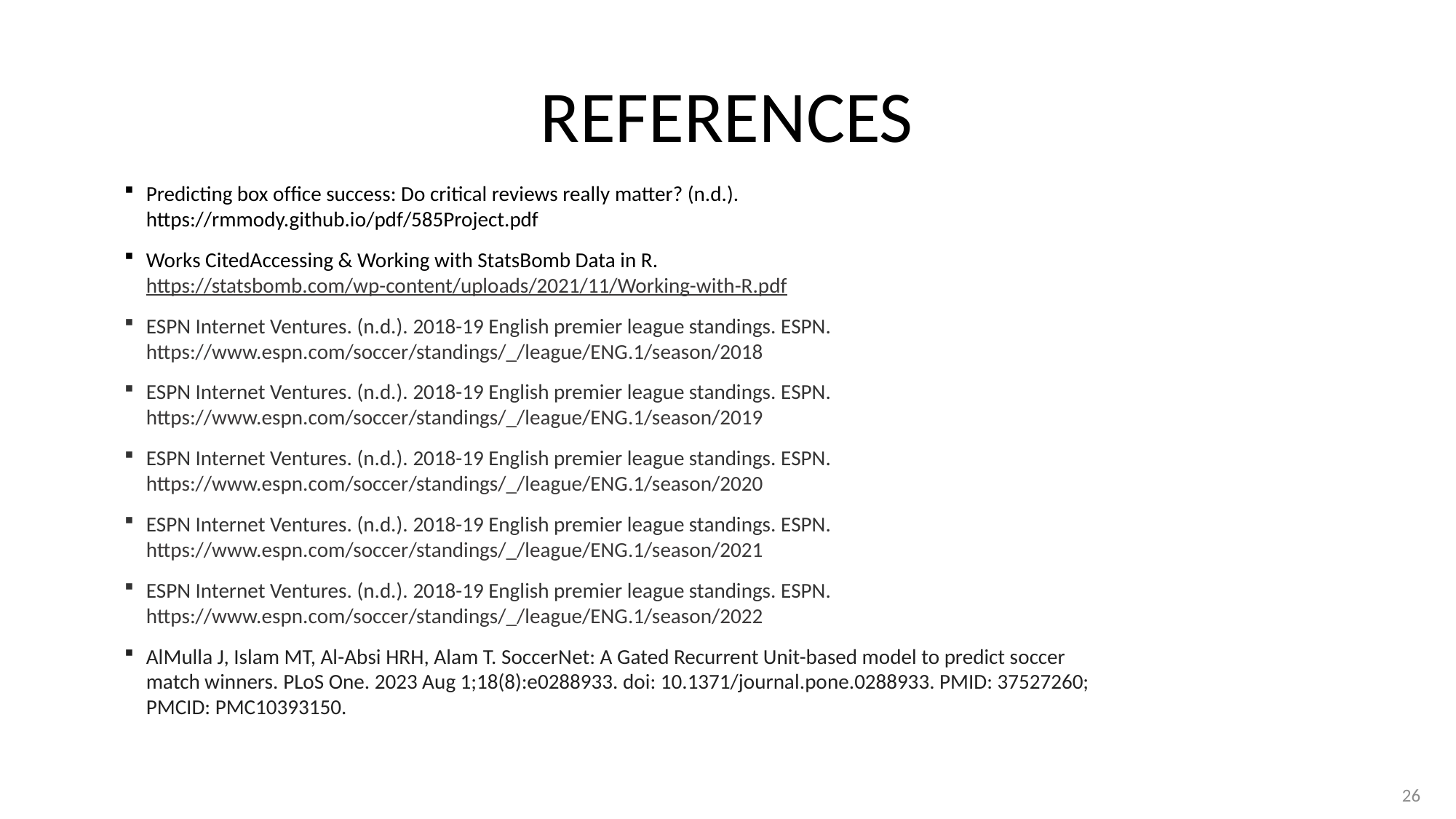

# References
Predicting box ofﬁce success: Do critical reviews really matter? (n.d.). https://rmmody.github.io/pdf/585Project.pdf
Works CitedAccessing & Working with StatsBomb Data in R.
https://statsbomb.com/wp-content/uploads/2021/11/Working-with-R.pdf
ESPN Internet Ventures. (n.d.). 2018-19 English premier league standings. ESPN. https://www.espn.com/soccer/standings/_/league/ENG.1/season/2018
ESPN Internet Ventures. (n.d.). 2018-19 English premier league standings. ESPN. https://www.espn.com/soccer/standings/_/league/ENG.1/season/2019
ESPN Internet Ventures. (n.d.). 2018-19 English premier league standings. ESPN. https://www.espn.com/soccer/standings/_/league/ENG.1/season/2020
ESPN Internet Ventures. (n.d.). 2018-19 English premier league standings. ESPN. https://www.espn.com/soccer/standings/_/league/ENG.1/season/2021
ESPN Internet Ventures. (n.d.). 2018-19 English premier league standings. ESPN. https://www.espn.com/soccer/standings/_/league/ENG.1/season/2022
AlMulla J, Islam MT, Al-Absi HRH, Alam T. SoccerNet: A Gated Recurrent Unit-based model to predict soccer match winners. PLoS One. 2023 Aug 1;18(8):e0288933. doi: 10.1371/journal.pone.0288933. PMID: 37527260; PMCID: PMC10393150.
26